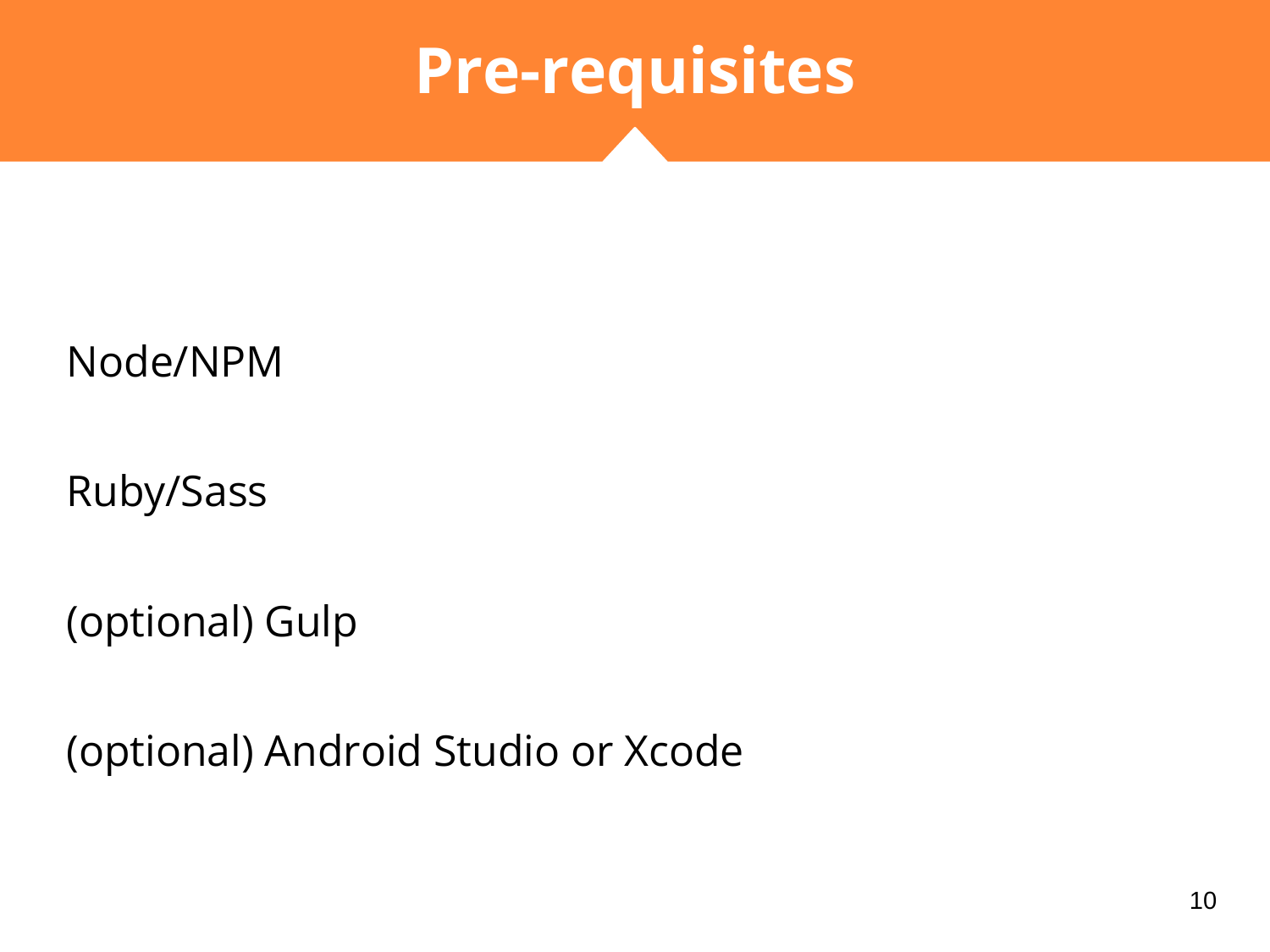

# Pre-requisites
Node/NPM
Ruby/Sass
(optional) Gulp
(optional) Android Studio or Xcode
10
10